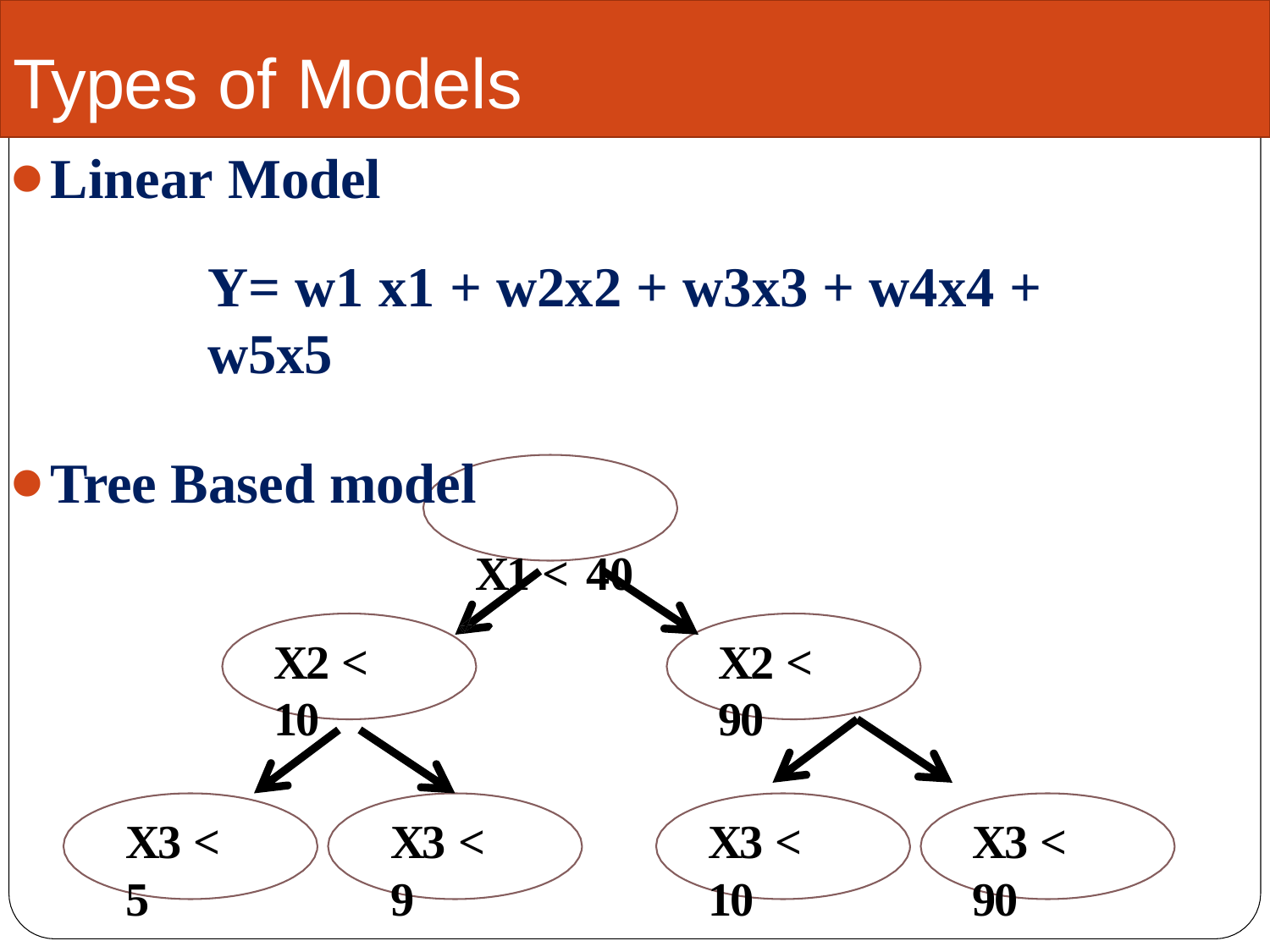

# Types of Models
Linear Model
Y= w1 x1 + w2x2 + w3x3 + w4x4 + w5x5

Tree Based model
X1 < 40

X2 < 10
X2 < 90

X3 < 5
X3 < 9
X3 < 10
X3 < 90